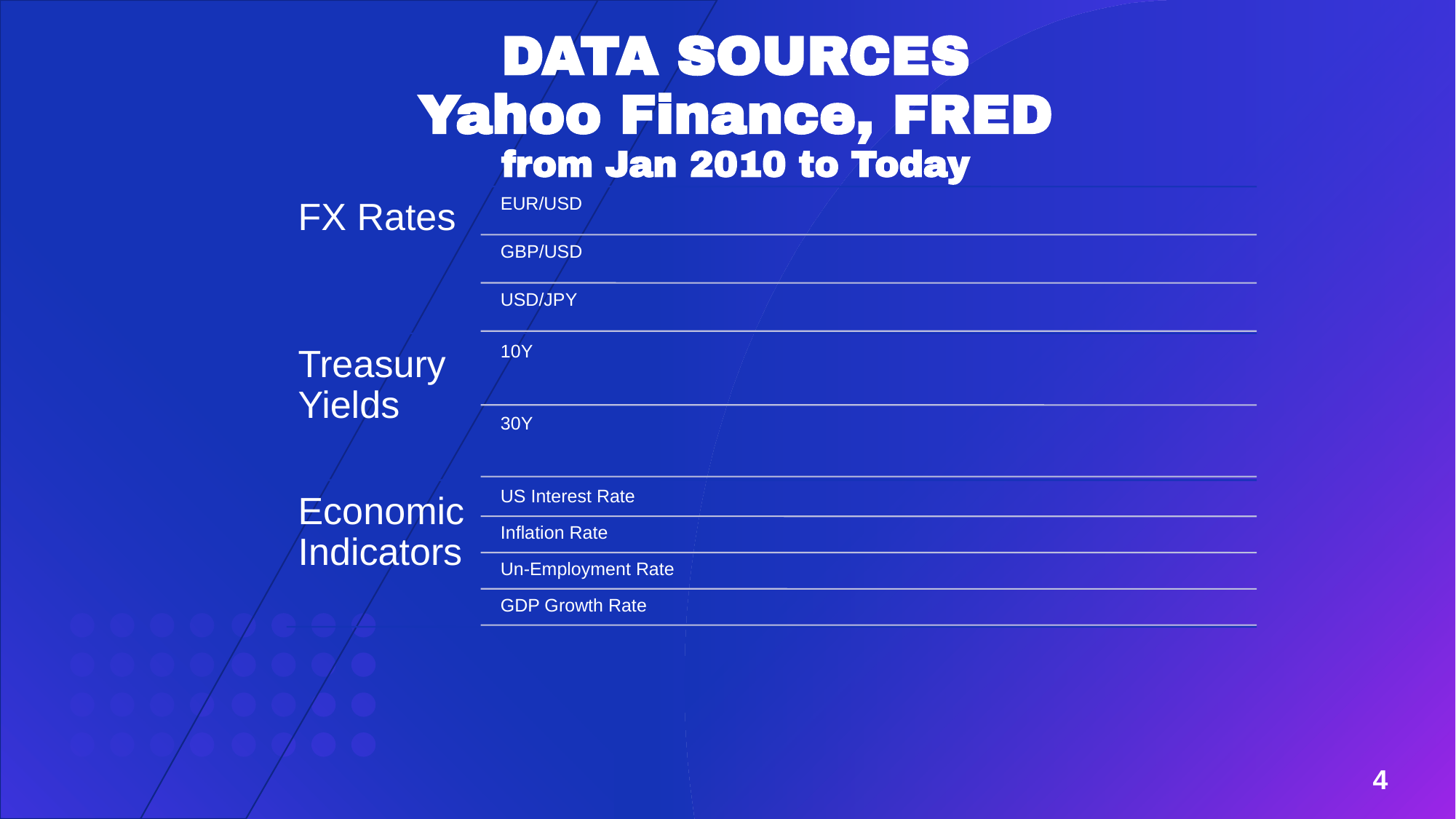

# DATA SOURCES Yahoo Finance, FRED from Jan 2010 to Today
FX Rates
EUR/USD
GBP/USD
USD/JPY
Treasury Yields
10Y
30Y
Economic Indicators
US Interest Rate
Inflation Rate
Un-Employment Rate
GDP Growth Rate